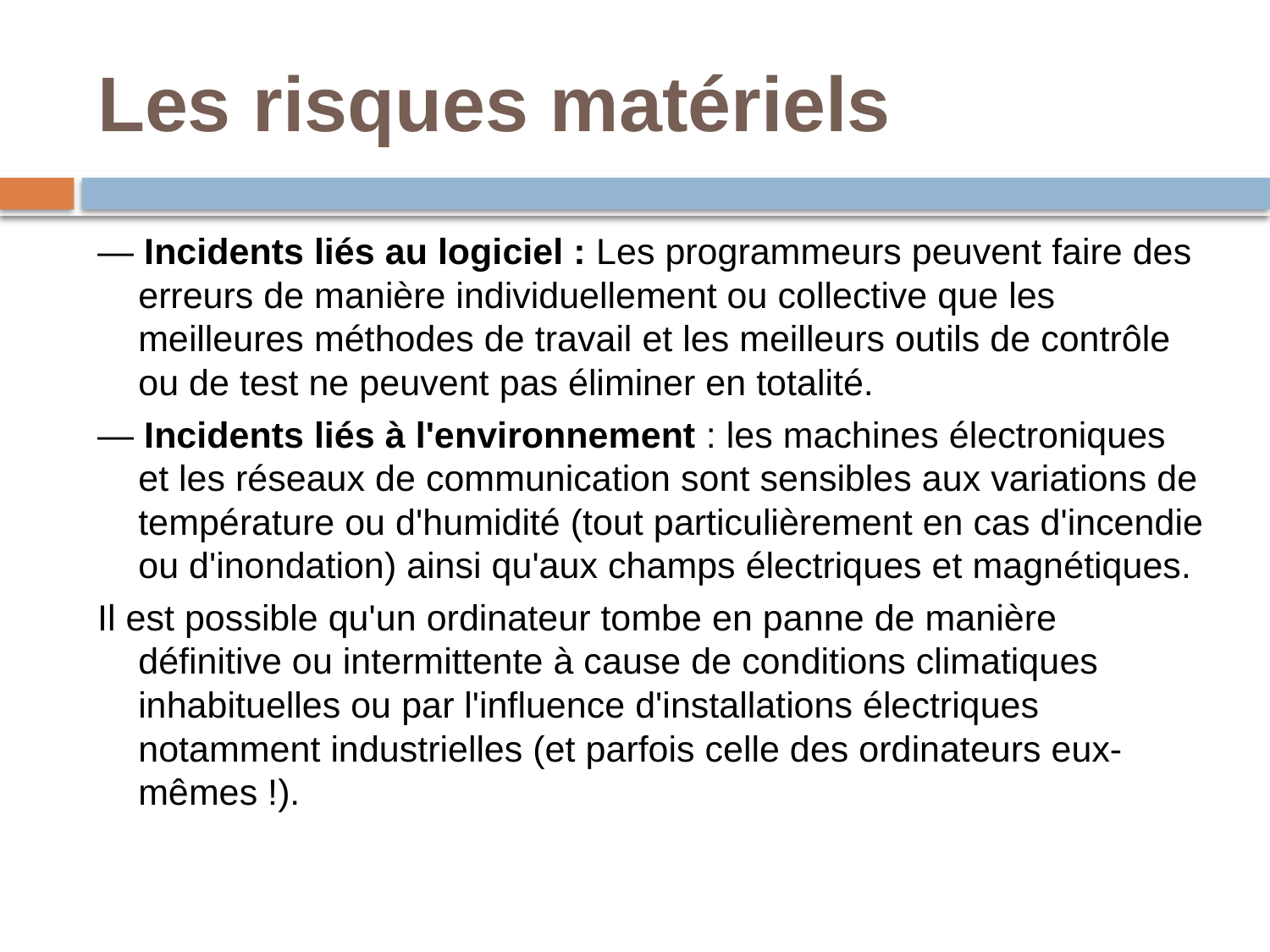

# Les risques matériels
— Incidents liés au logiciel : Les programmeurs peuvent faire des erreurs de manière individuellement ou collective que les meilleures méthodes de travail et les meilleurs outils de contrôle ou de test ne peuvent pas éliminer en totalité.
— Incidents liés à l'environnement : les machines électroniques et les réseaux de communication sont sensibles aux variations de température ou d'humidité (tout particulièrement en cas d'incendie ou d'inondation) ainsi qu'aux champs électriques et magnétiques.
Il est possible qu'un ordinateur tombe en panne de manière définitive ou intermittente à cause de conditions climatiques inhabituelles ou par l'influence d'installations électriques notamment industrielles (et parfois celle des ordinateurs eux-mêmes !).